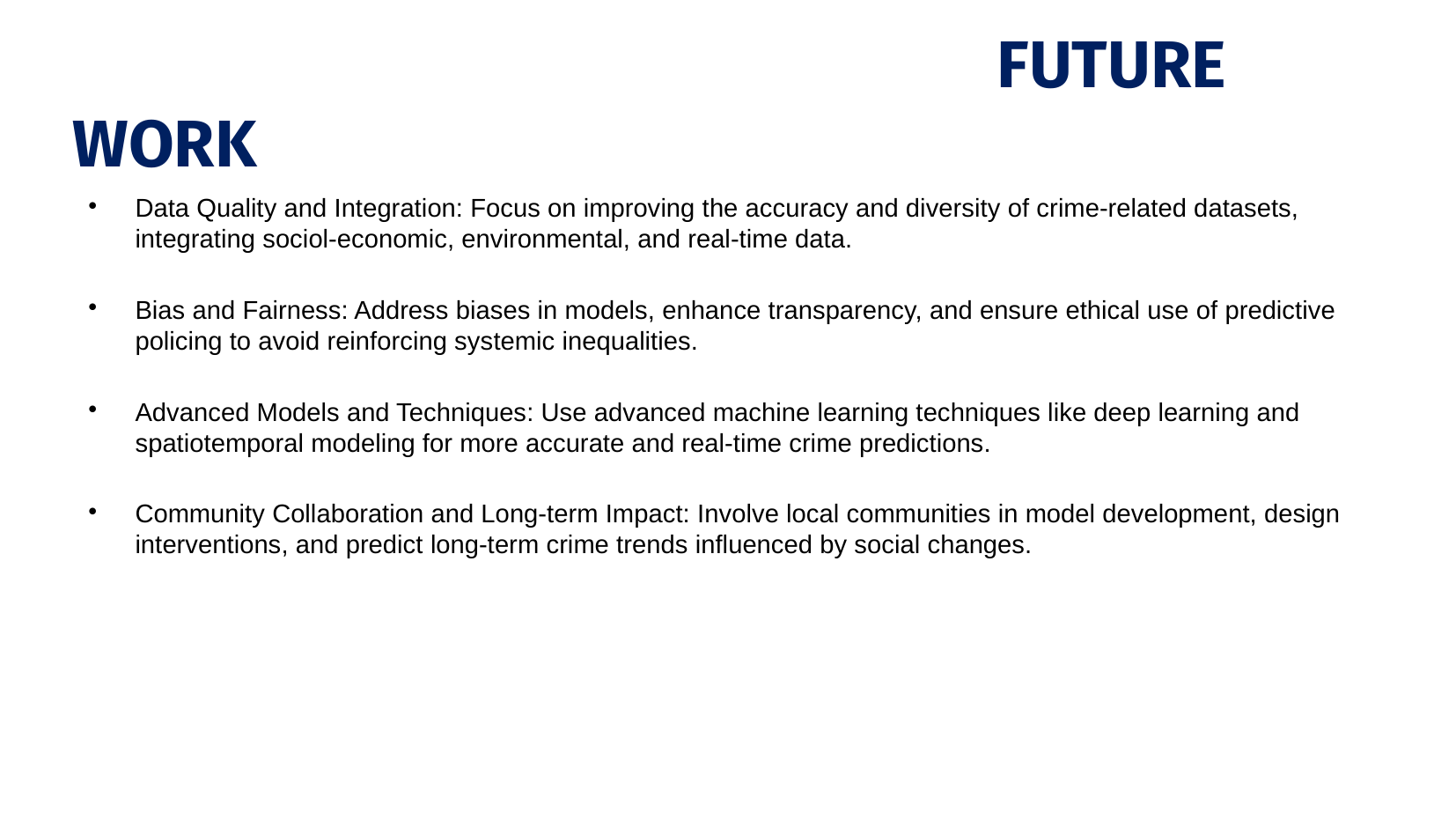

# FUTURE WORK
Data Quality and Integration: Focus on improving the accuracy and diversity of crime-related datasets, integrating sociol-economic, environmental, and real-time data.
Bias and Fairness: Address biases in models, enhance transparency, and ensure ethical use of predictive policing to avoid reinforcing systemic inequalities.
Advanced Models and Techniques: Use advanced machine learning techniques like deep learning and spatiotemporal modeling for more accurate and real-time crime predictions.
Community Collaboration and Long-term Impact: Involve local communities in model development, design interventions, and predict long-term crime trends influenced by social changes.